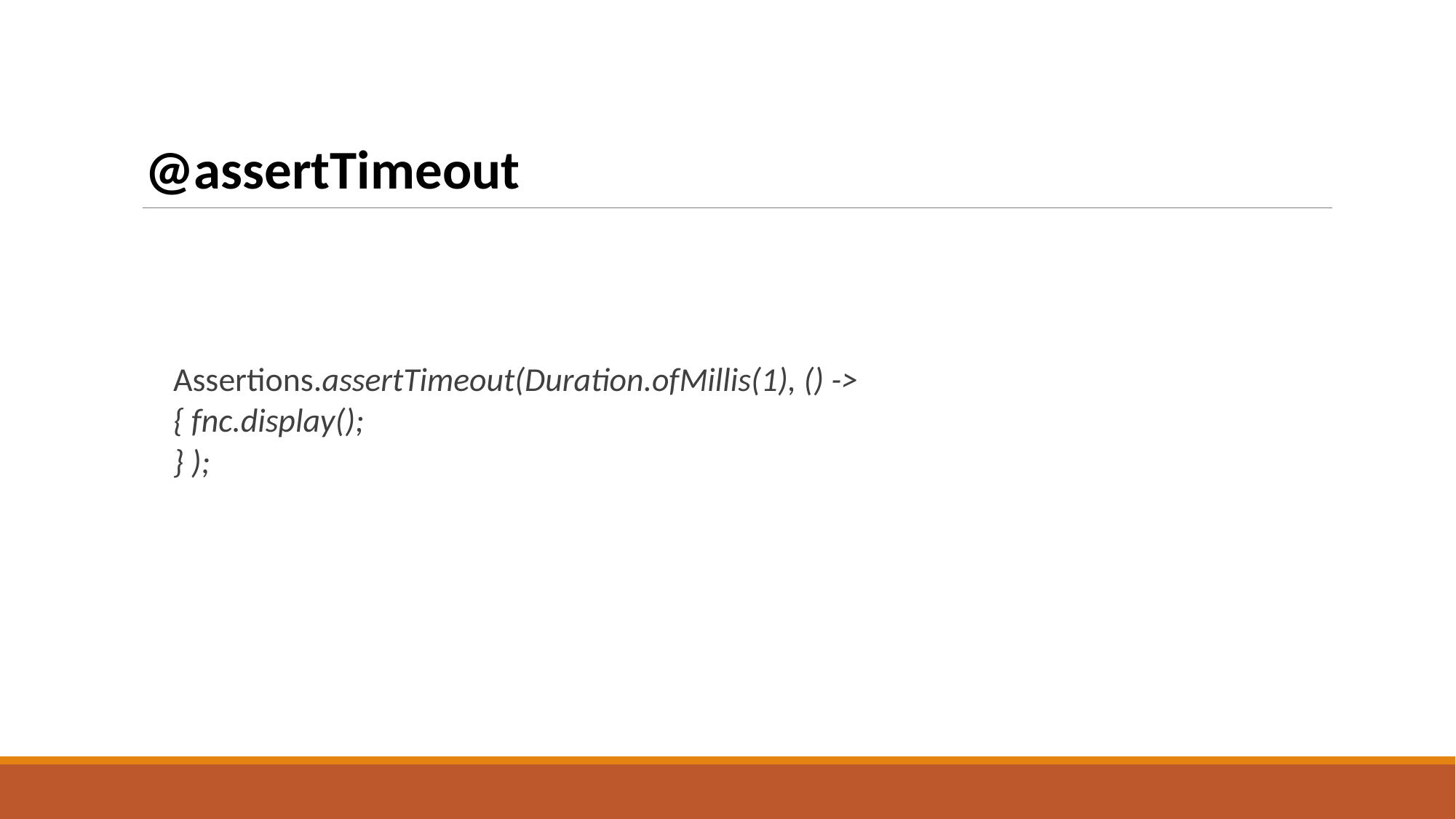

@assertTimeout

Assertions.assertTimeout(Duration.ofMillis(1), () ->
{ fnc.display();
} );